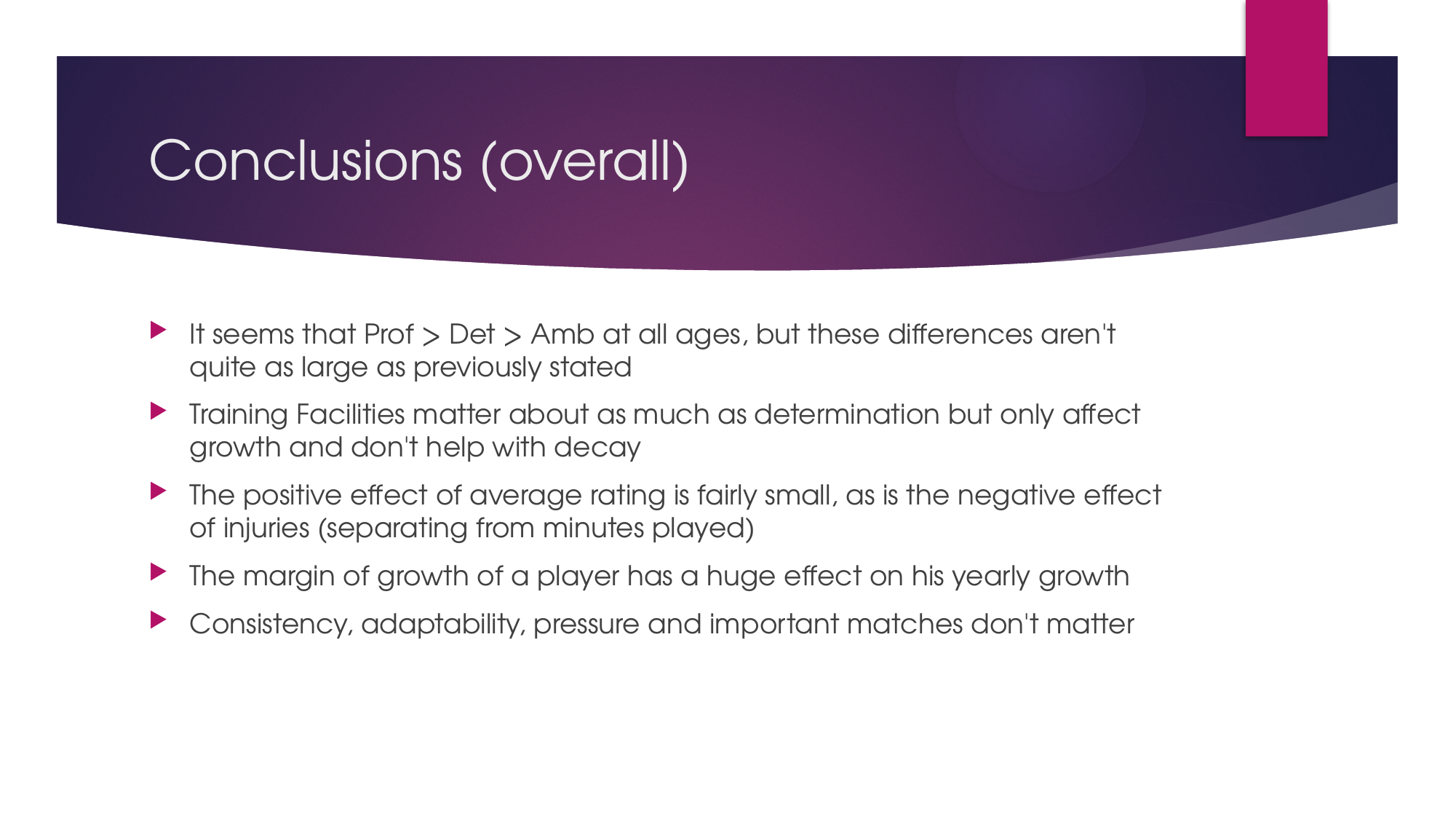

# Conclusions (overall)
It seems that Prof > Det > Amb at all ages, but these differences aren't quite as large as previously stated
Training Facilities matter about as much as determination but only affect growth and don't help with decay
The positive effect of average rating is fairly small, as is the negative effect of injuries (separating from minutes played)
The margin of growth of a player has a huge effect on his yearly growth
Consistency, adaptability, pressure and important matches don't matter